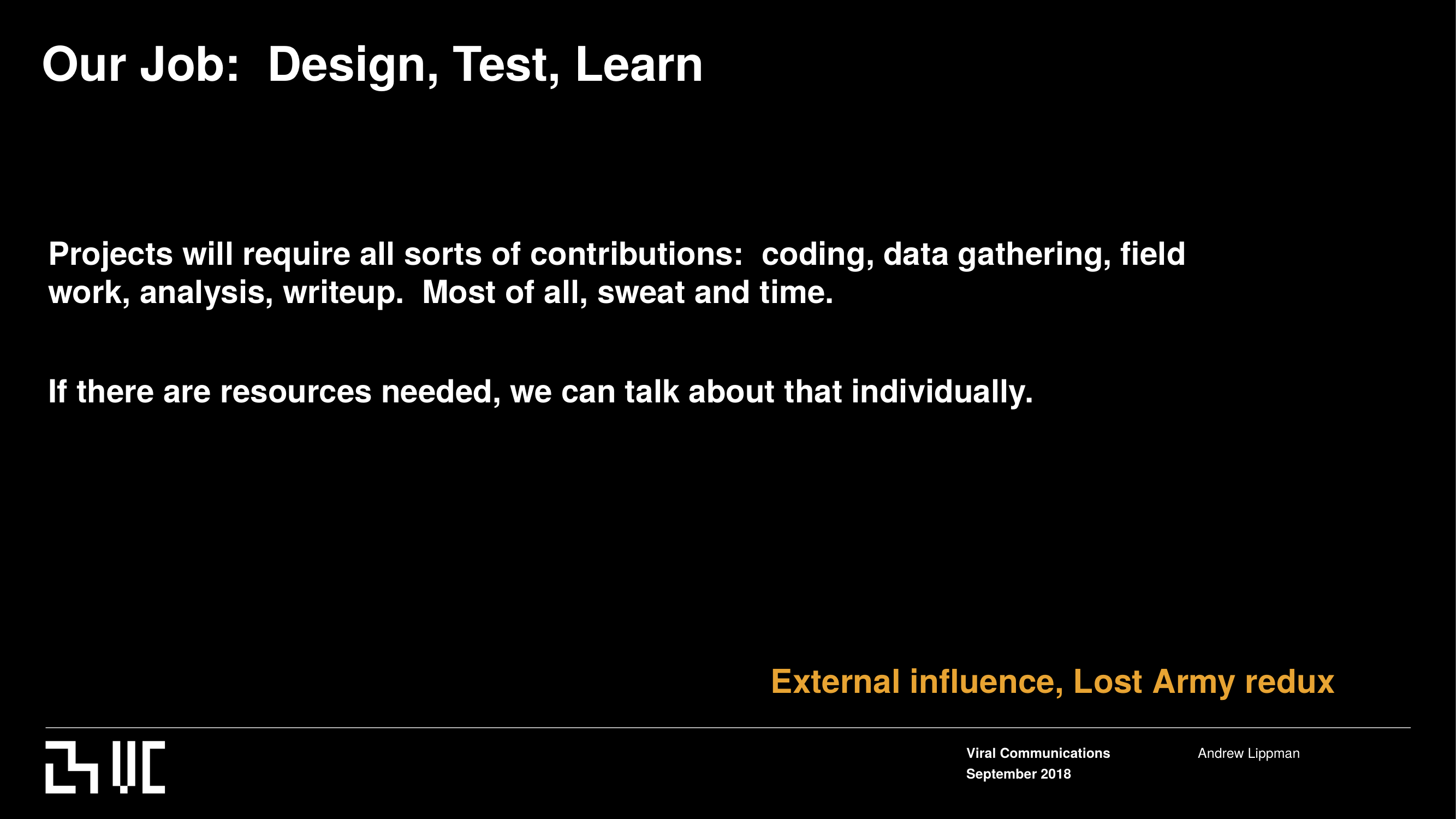

Our Job:  Design, Test, Learn
Projects will require all sorts of contributions:  coding, data gathering, field work, analysis, writeup.  Most of all, sweat and time.

If there are resources needed, we can talk about that individually.
External influence, Lost Army redux
11
Viral Communications
September 2018
Andrew Lippman